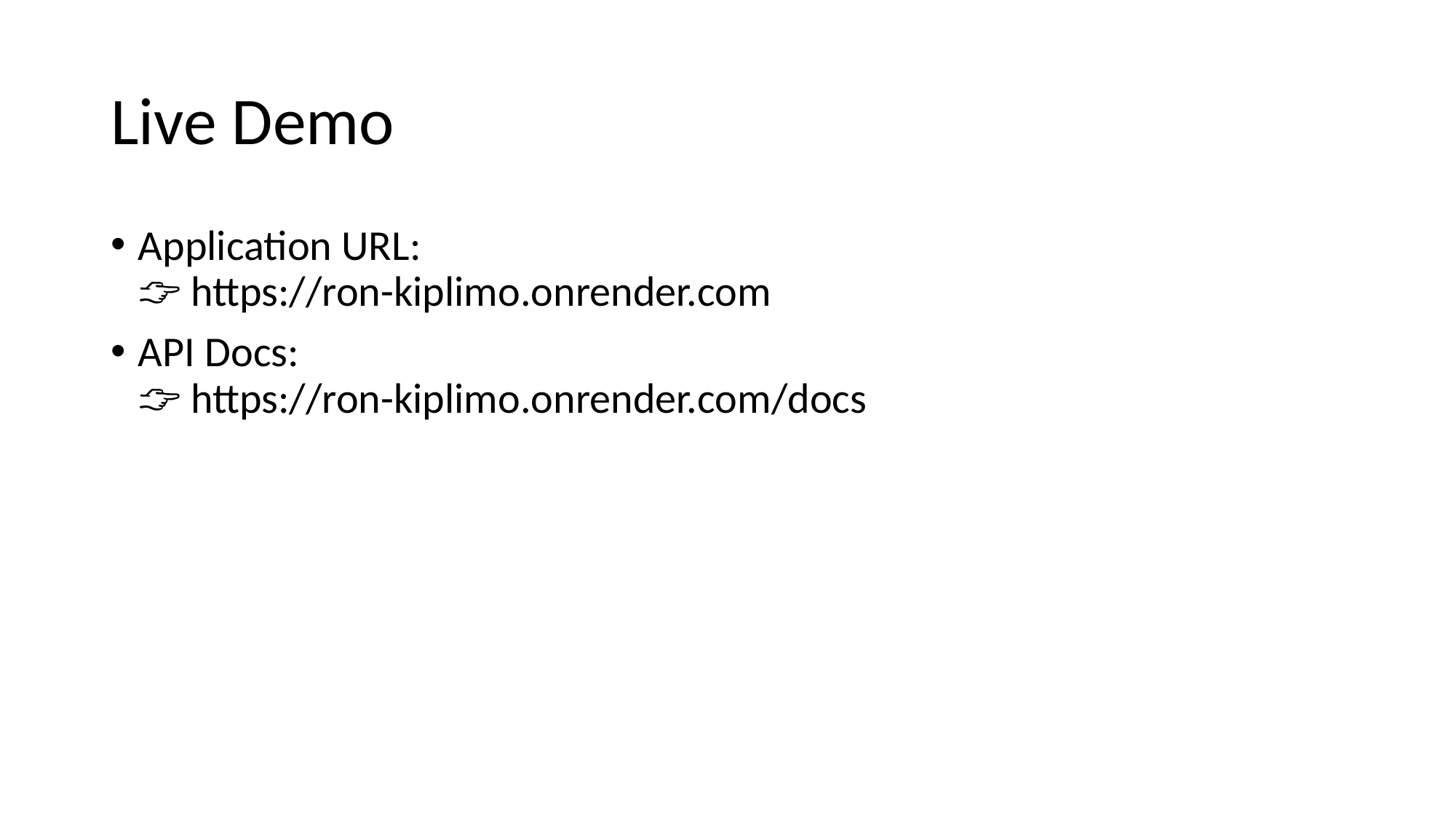

# Live Demo
Application URL:
👉 https://ron-kiplimo.onrender.com
API Docs:
👉 https://ron-kiplimo.onrender.com/docs